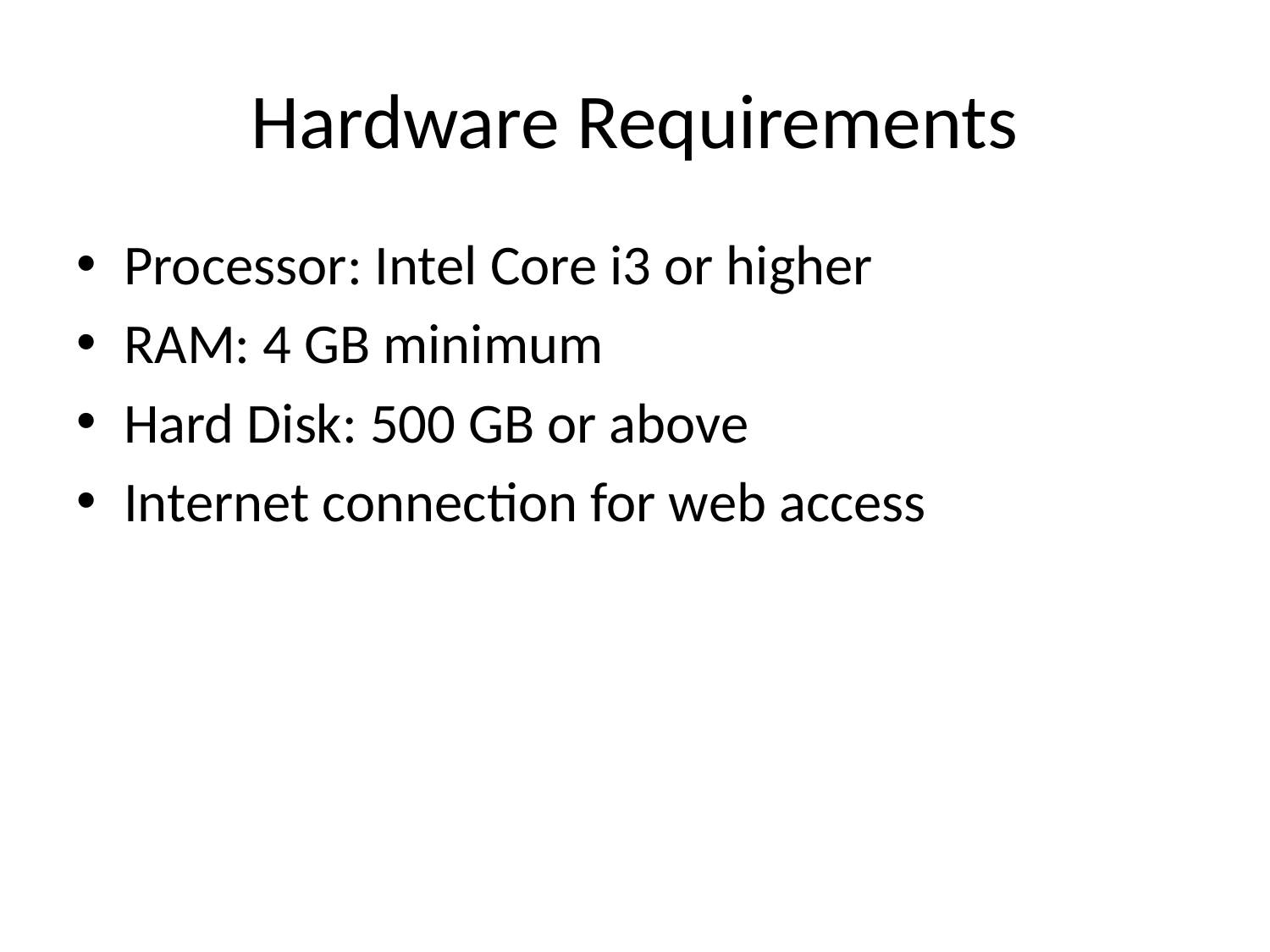

# Hardware Requirements
Processor: Intel Core i3 or higher
RAM: 4 GB minimum
Hard Disk: 500 GB or above
Internet connection for web access